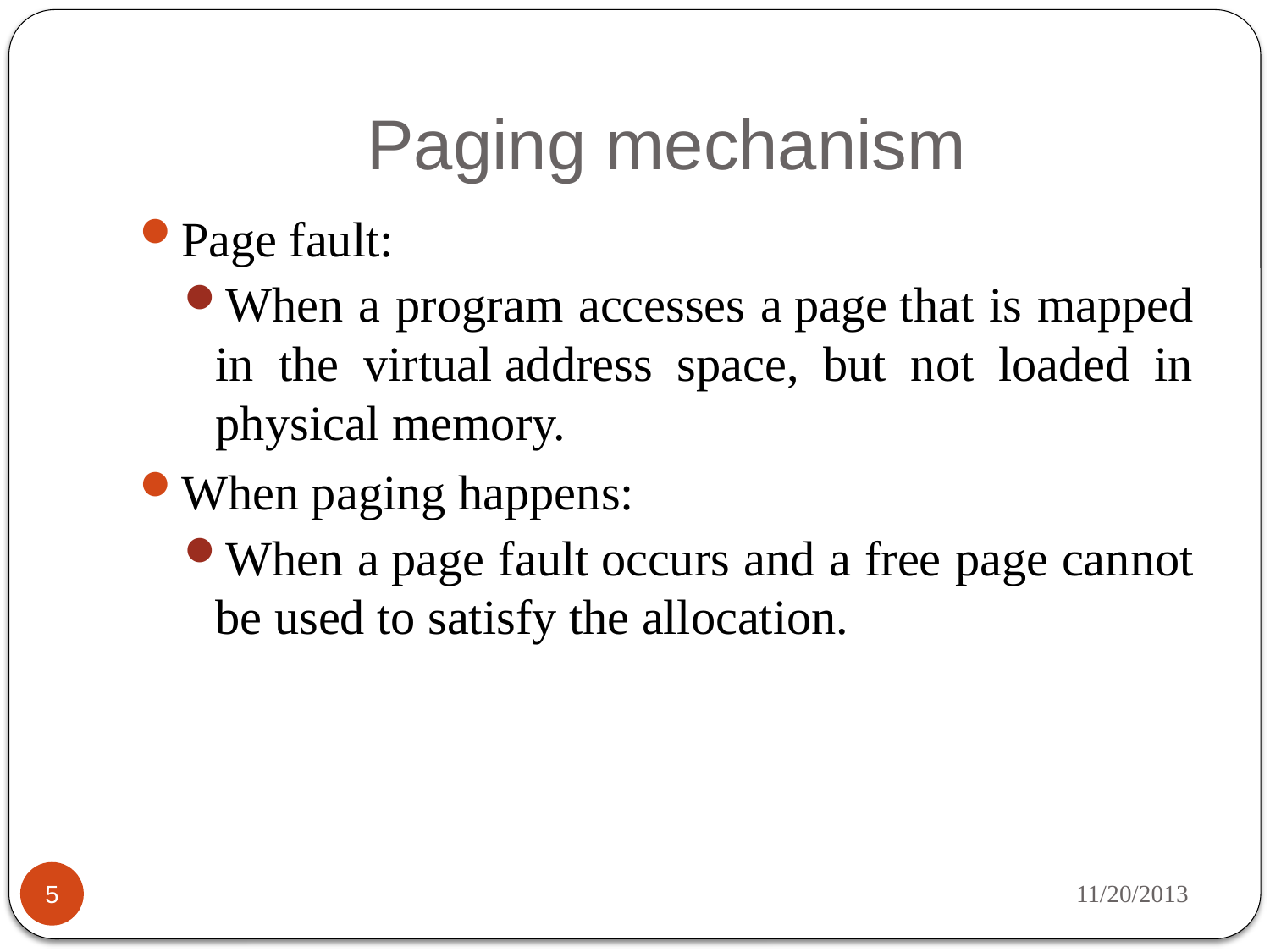

# Paging mechanism
Page fault:
When a program accesses a page that is mapped in the virtual address space, but not loaded in physical memory.
When paging happens:
When a page fault occurs and a free page cannot be used to satisfy the allocation.

11/20/2013
5